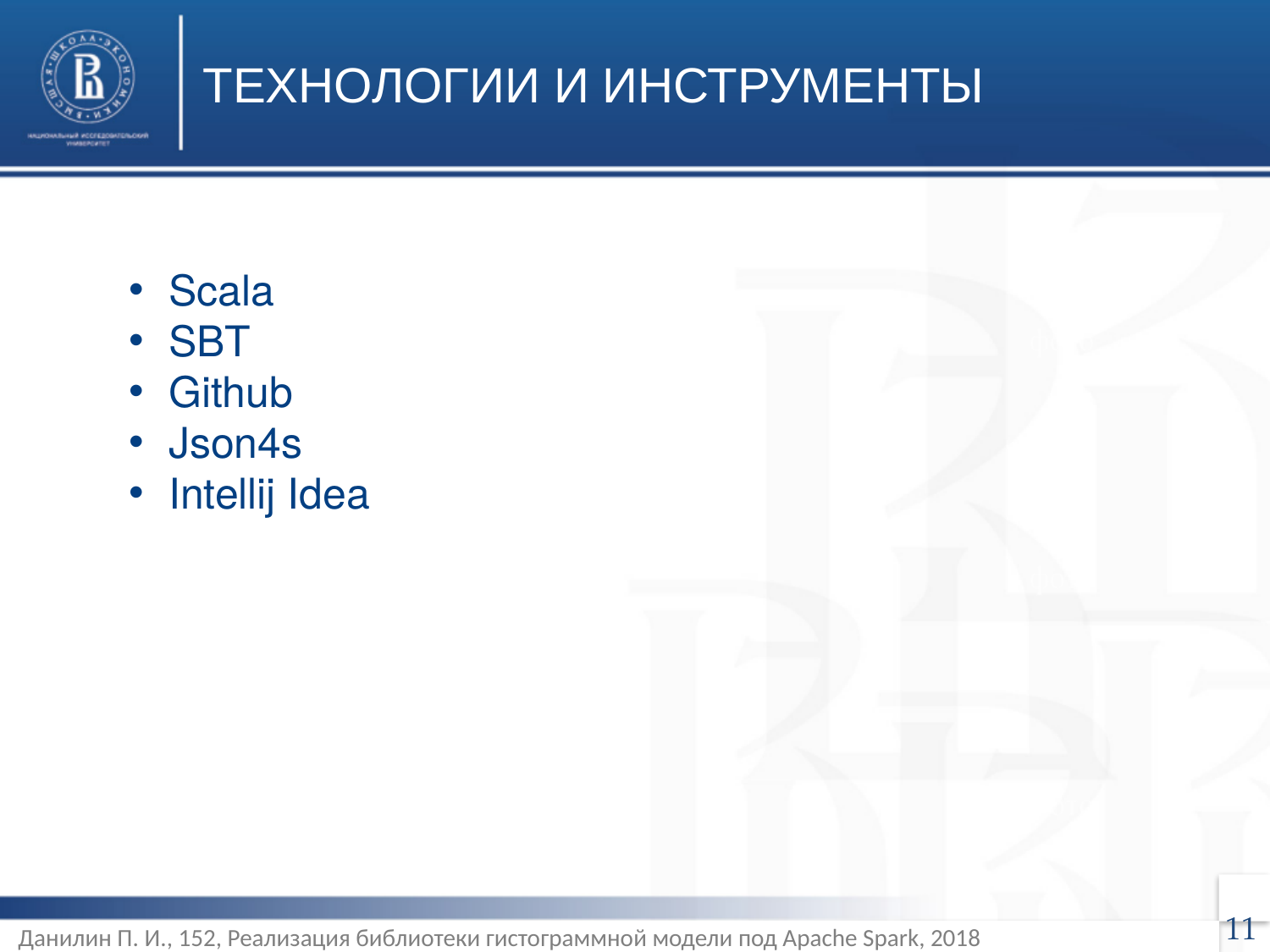

ТЕХНОЛОГИИ И ИНСТРУМЕНТЫ
Scala
SBT
Github
Json4s
Intellij Idea

11